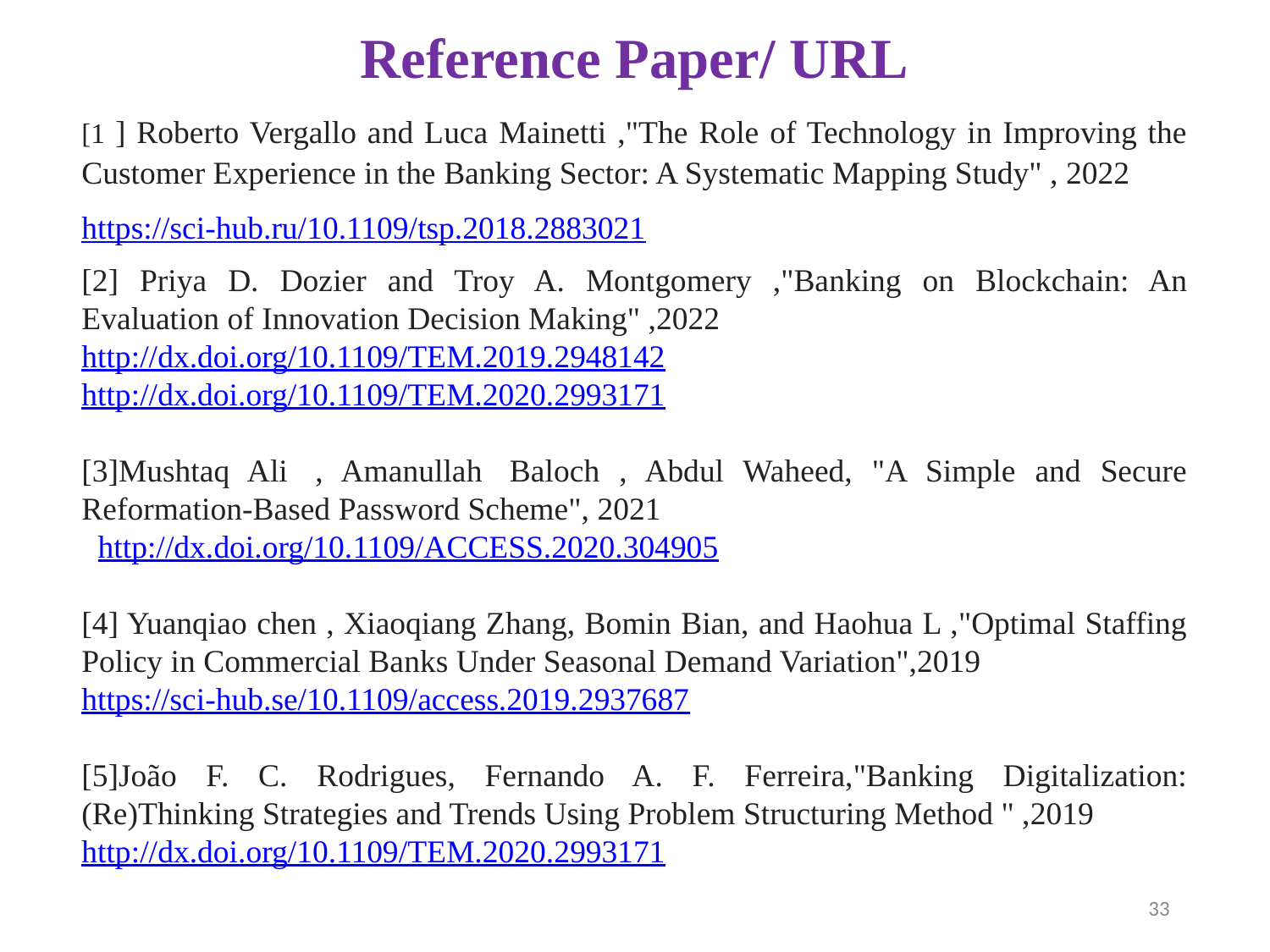

# Reference Paper/ URL
[1 ] Roberto Vergallo and Luca Mainetti ,"The Role of Technology in Improving the Customer Experience in the Banking Sector: A Systematic Mapping Study" , 2022
https://sci-hub.ru/10.1109/tsp.2018.2883021
[2] Priya D. Dozier and Troy A. Montgomery ,"Banking on Blockchain: An Evaluation of Innovation Decision Making" ,2022
http://dx.doi.org/10.1109/TEM.2019.2948142http://dx.doi.org/10.1109/TEM.2020.2993171

[3]Mushtaq Ali  , Amanullah  Baloch , Abdul Waheed, "A Simple and Secure Reformation-Based Password Scheme", 2021
  http://dx.doi.org/10.1109/ACCESS.2020.304905

[4] Yuanqiao chen , Xiaoqiang Zhang, Bomin Bian, and Haohua L ,"Optimal Staffing Policy in Commercial Banks Under Seasonal Demand Variation",2019
https://sci-hub.se/10.1109/access.2019.2937687

[5]João F. C. Rodrigues, Fernando A. F. Ferreira,"Banking Digitalization: (Re)Thinking Strategies and Trends Using Problem Structuring Method " ,2019
http://dx.doi.org/10.1109/TEM.2020.2993171

33